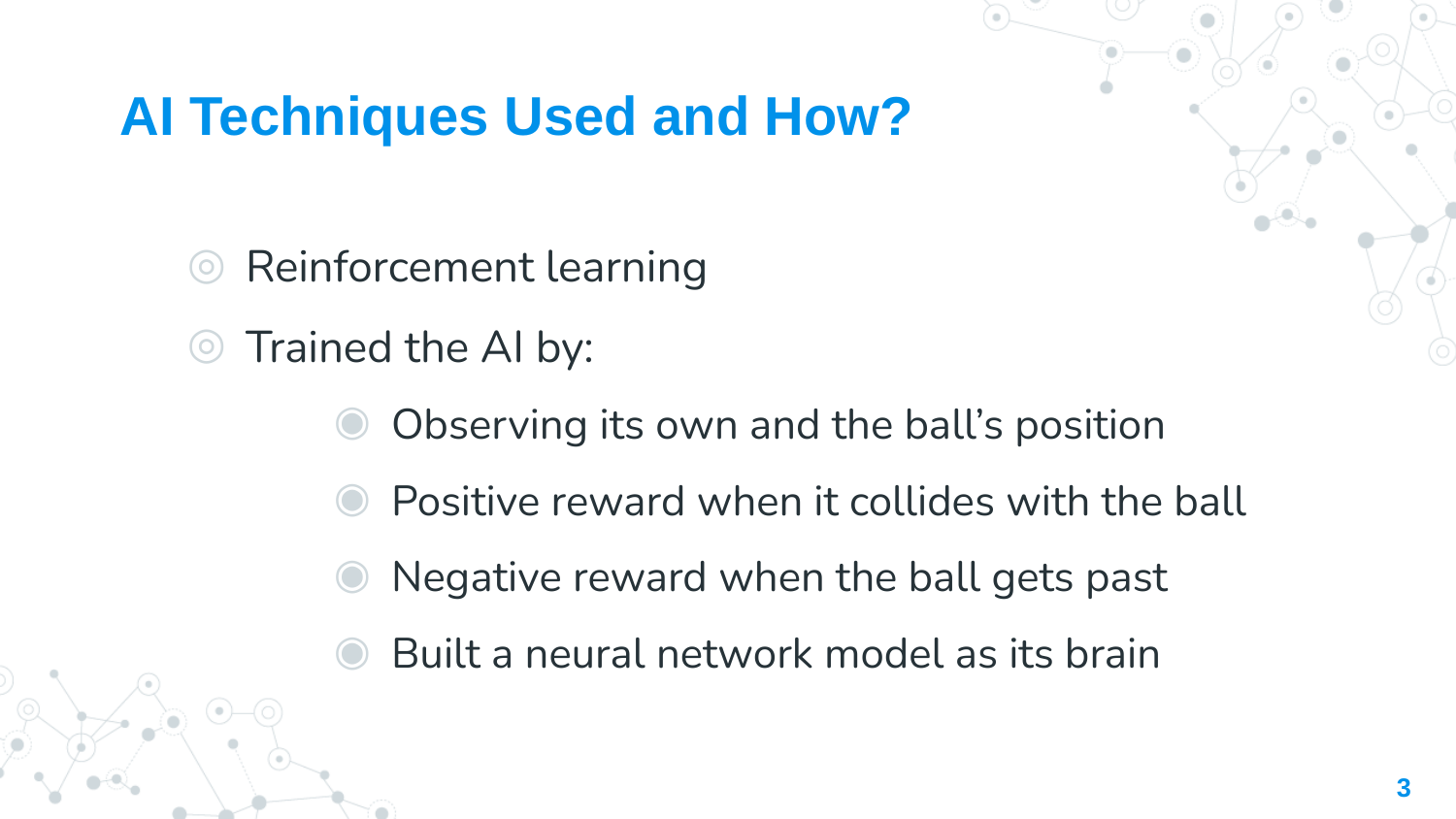

# AI Techniques Used and How?
Reinforcement learning
Trained the AI by:
Observing its own and the ball’s position
Positive reward when it collides with the ball
Negative reward when the ball gets past
Built a neural network model as its brain

3